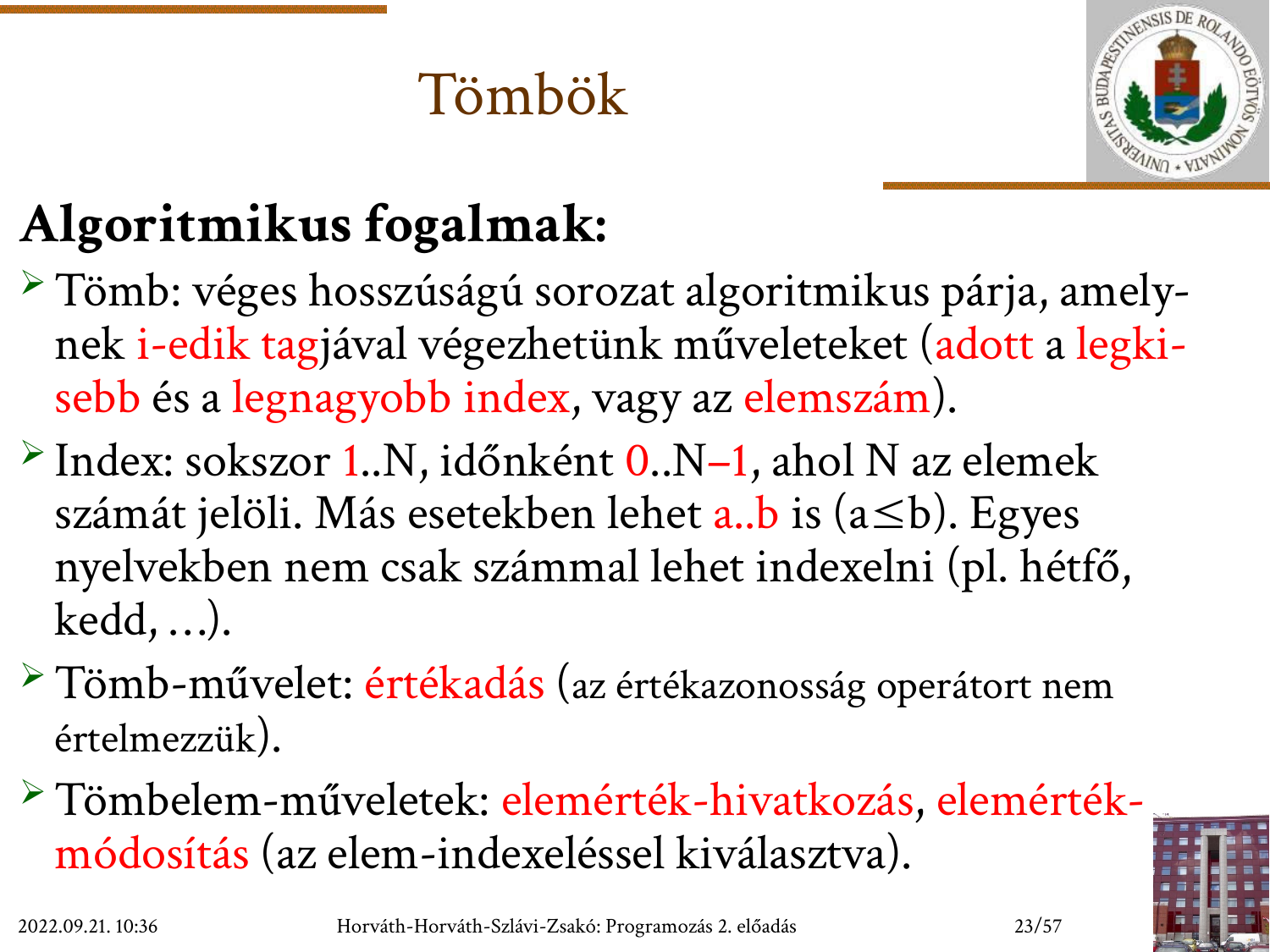

# Tömbök
Algoritmikus fogalmak:
Tömb: véges hosszúságú sorozat algoritmikus párja, amely-nek i-edik tagjával végezhetünk műveleteket (adott a legki-sebb és a legnagyobb index, vagy az elemszám).
Index: sokszor 1..N, időnként 0..N–1, ahol N az elemek számát jelöli. Más esetekben lehet a..b is (a≤b). Egyes nyelvekben nem csak számmal lehet indexelni (pl. hétfő, kedd, …).
Tömb-művelet: értékadás (az értékazonosság operátort nem értelmezzük).
Tömbelem-műveletek: elemérték-hivatkozás, elemérték-módosítás (az elem-indexeléssel kiválasztva).
2022.09.21. 10:36
Horváth-Horváth-Szlávi-Zsakó: Programozás 2. előadás
23/57